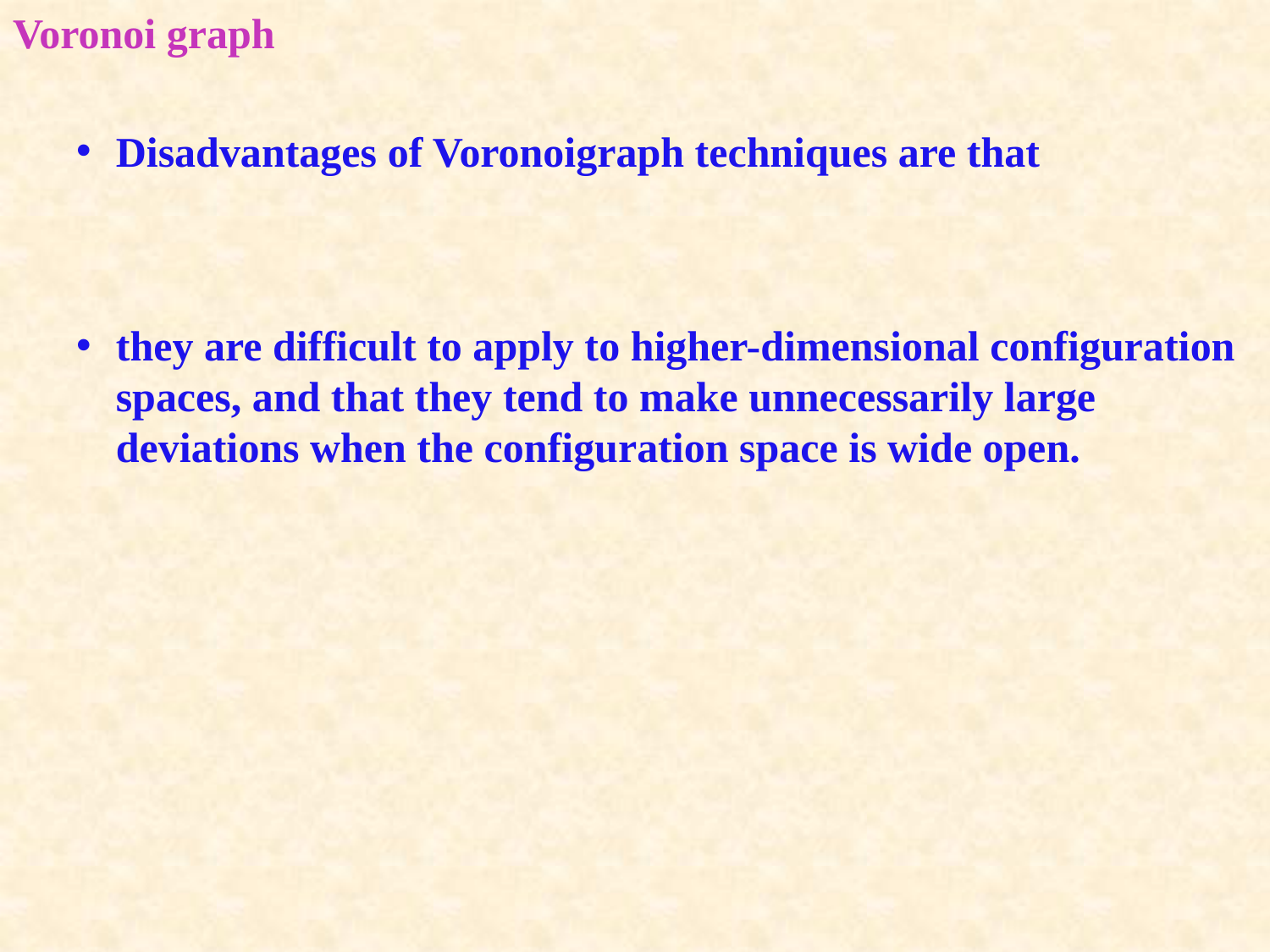

Voronoi graph

Disadvantages of Voronoigraph techniques are that

they are difficult to apply to higher-dimensional configuration spaces, and that they tend to make unnecessarily large deviations when the configuration space is wide open.